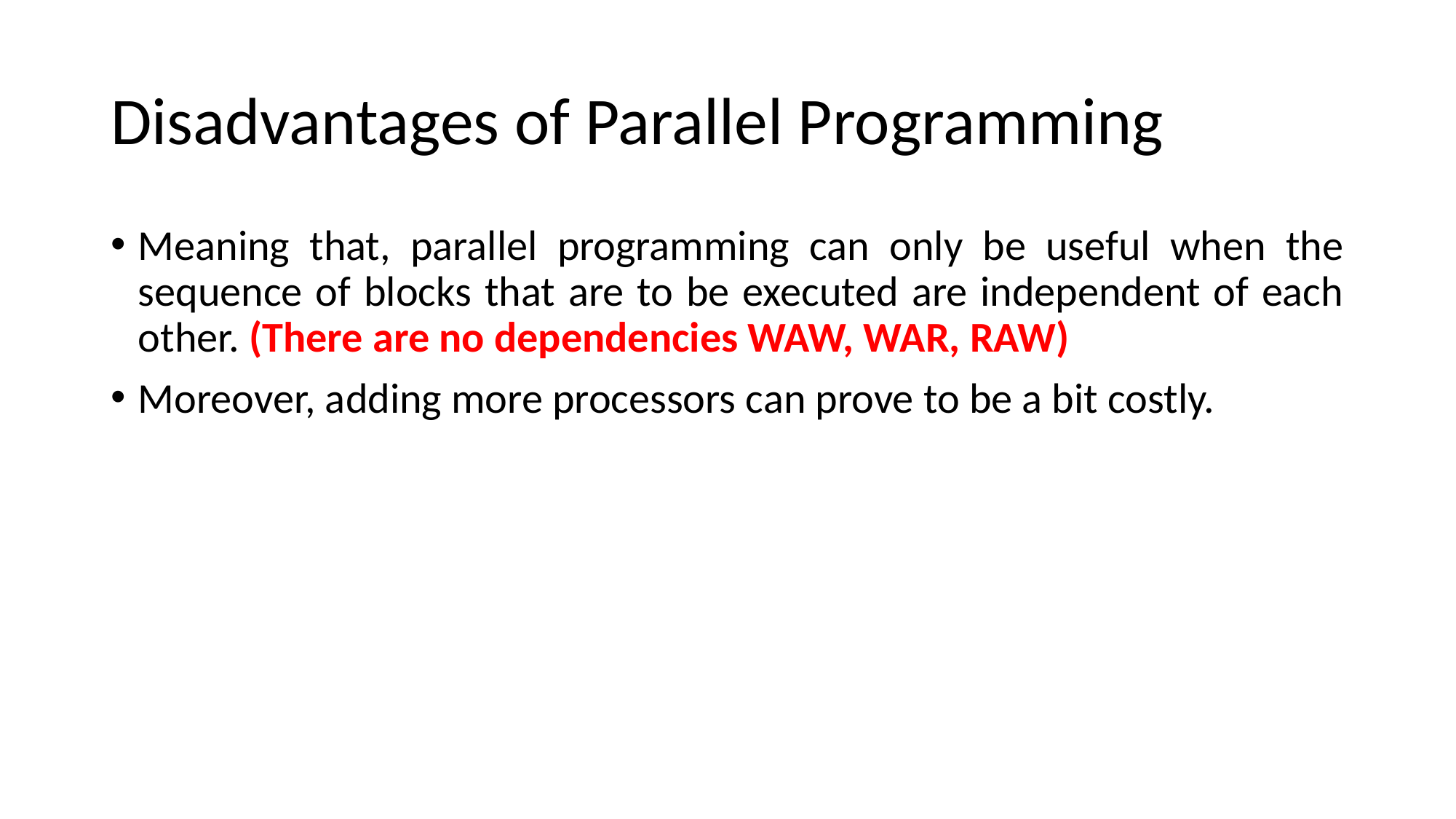

# Disadvantages of Parallel Programming
Meaning that, parallel programming can only be useful when the sequence of blocks that are to be executed are independent of each other. (There are no dependencies WAW, WAR, RAW)
Moreover, adding more processors can prove to be a bit costly.